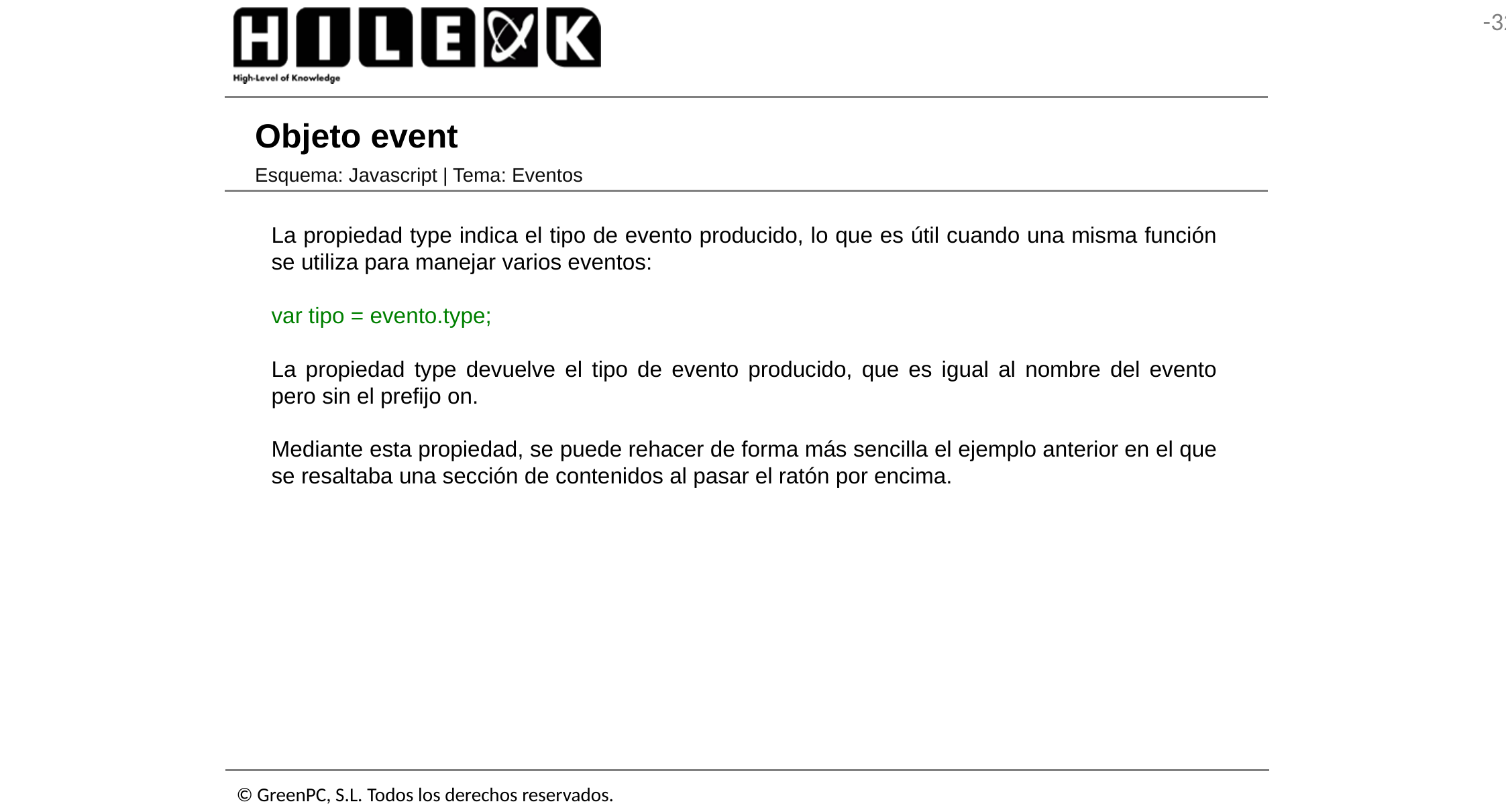

# Objeto event
Esquema: Javascript | Tema: Eventos
La propiedad type indica el tipo de evento producido, lo que es útil cuando una misma función se utiliza para manejar varios eventos:

var tipo = evento.type;

La propiedad type devuelve el tipo de evento producido, que es igual al nombre del evento pero sin el prefijo on.

Mediante esta propiedad, se puede rehacer de forma más sencilla el ejemplo anterior en el que se resaltaba una sección de contenidos al pasar el ratón por encima.